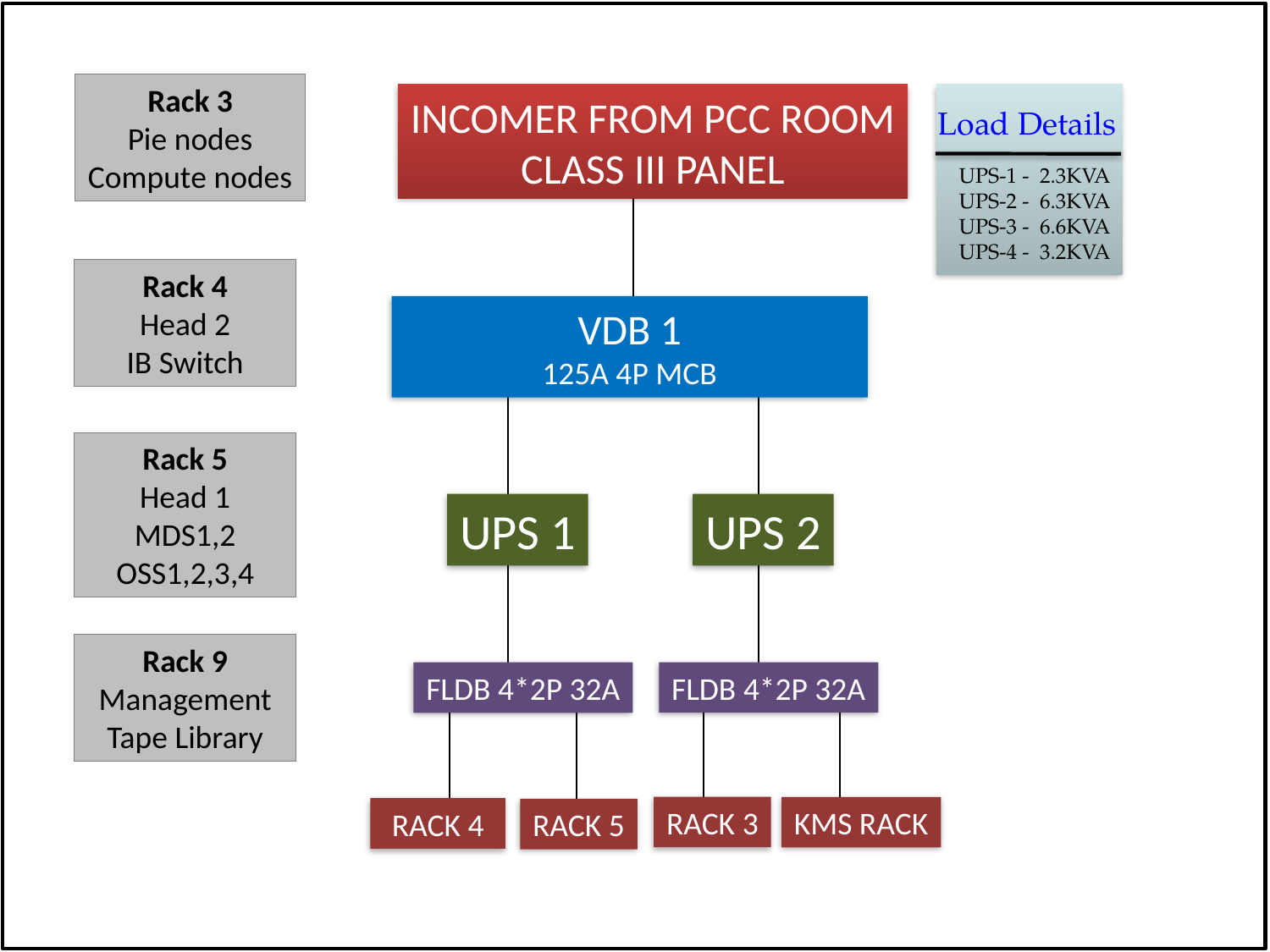

Rack 3
Pie nodes
Compute nodes

INCOMER FROM PCC ROOM
CLASS III PANEL
Load Details
UPS-1 -  2.3KVA
UPS-2 -  6.3KVA
UPS-3 -  6.6KVA
UPS-4 -  3.2KVA
Rack 4
Head 2
IB Switch
VDB 1
125A 4P MCB
Rack 5
Head 1
MDS1,2
OSS1,2,3,4
UPS 1
UPS 2
Rack 9
Management
Tape Library
FLDB 4*2P 32A
FLDB 4*2P 32A
RACK 3
KMS RACK
RACK 4
RACK 5